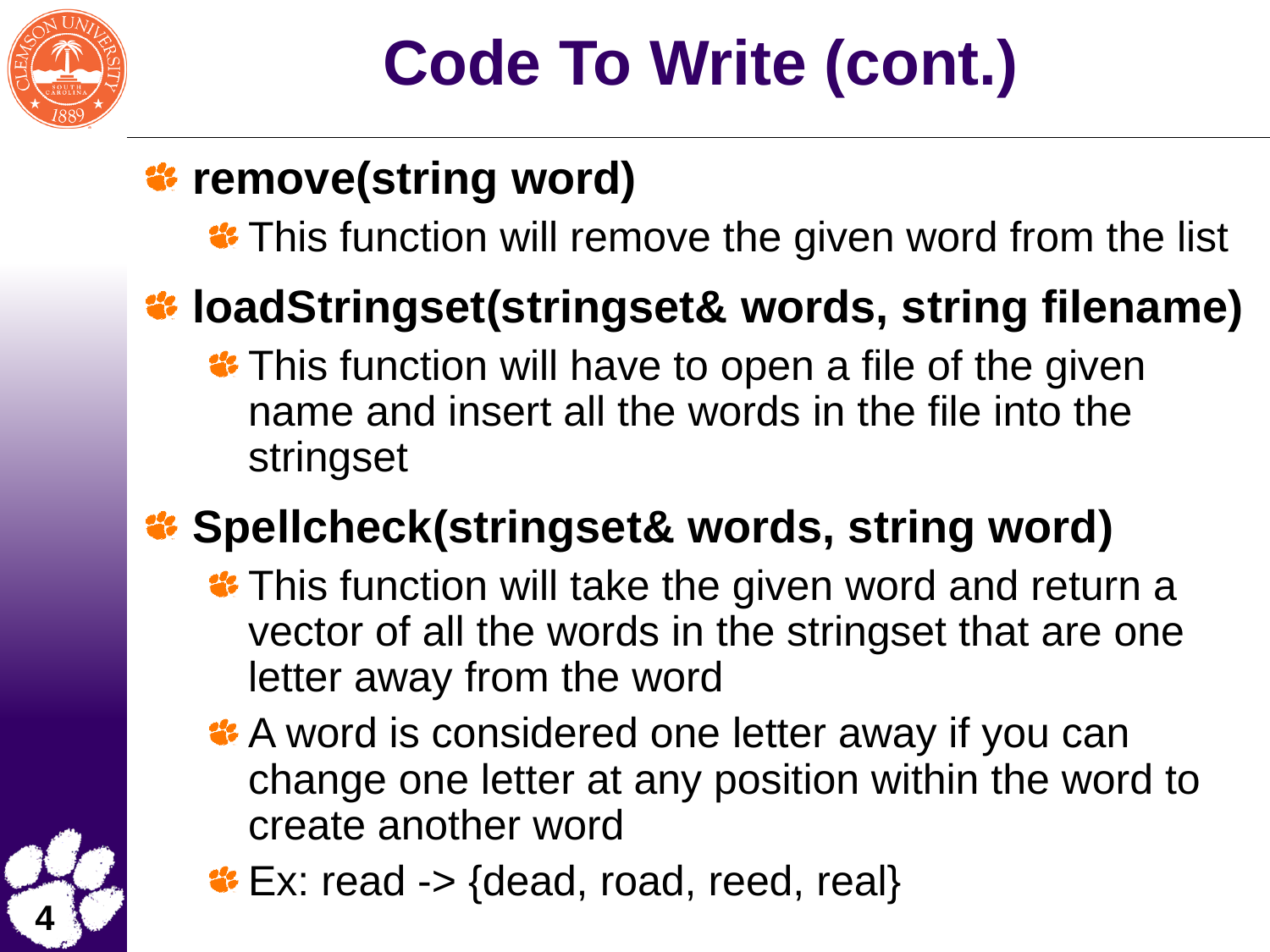

# Code To Write (cont.)
remove(string word)
This function will remove the given word from the list
loadStringset(stringset& words, string filename)
This function will have to open a file of the given name and insert all the words in the file into the stringset
Spellcheck(stringset& words, string word)
This function will take the given word and return a vector of all the words in the stringset that are one letter away from the word
A word is considered one letter away if you can change one letter at any position within the word to create another word
Ex: read -> {dead, road, reed, real}